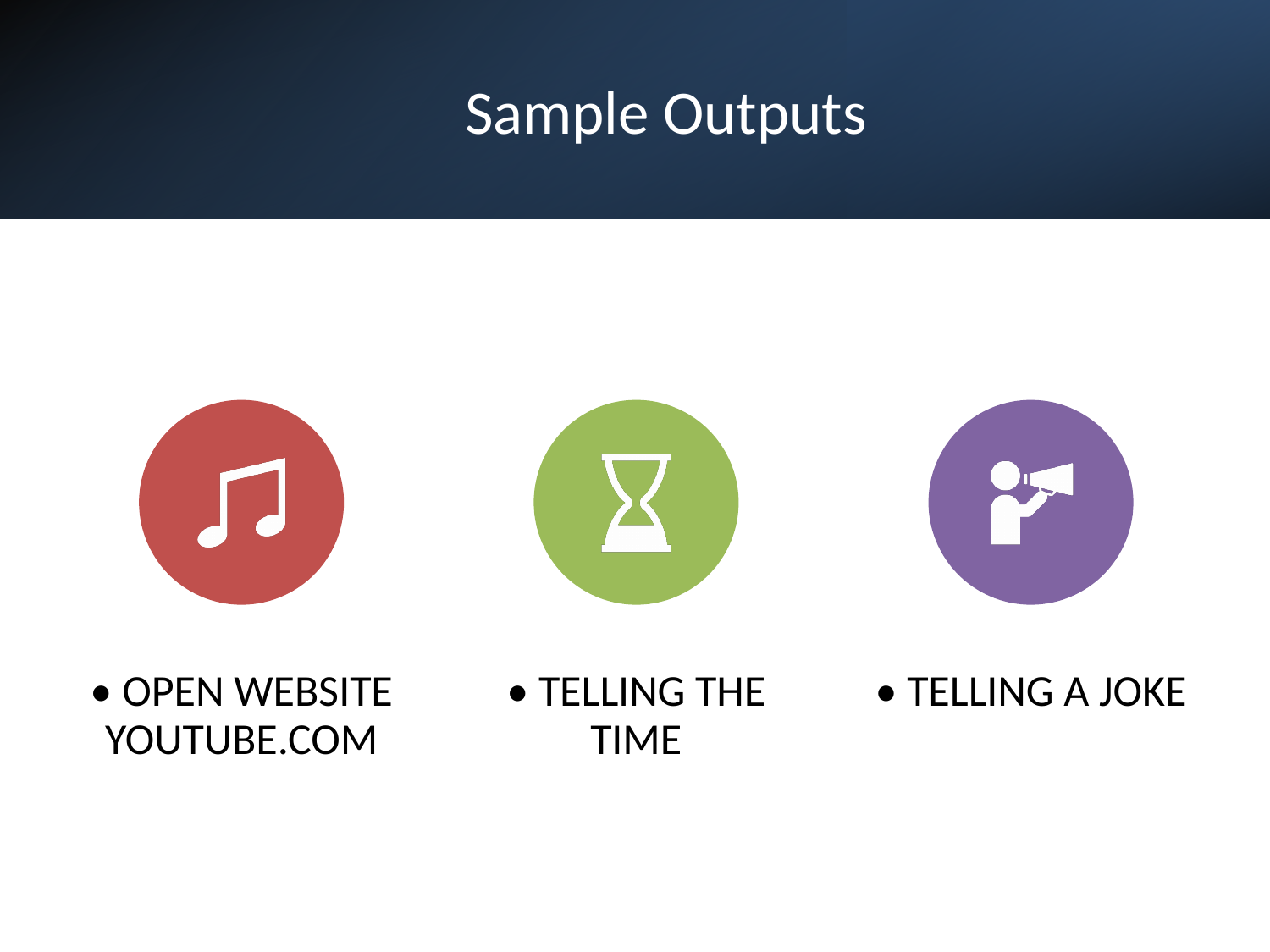

# Sample Outputs
• open website youtube.com
• Telling the time
• Telling a joke